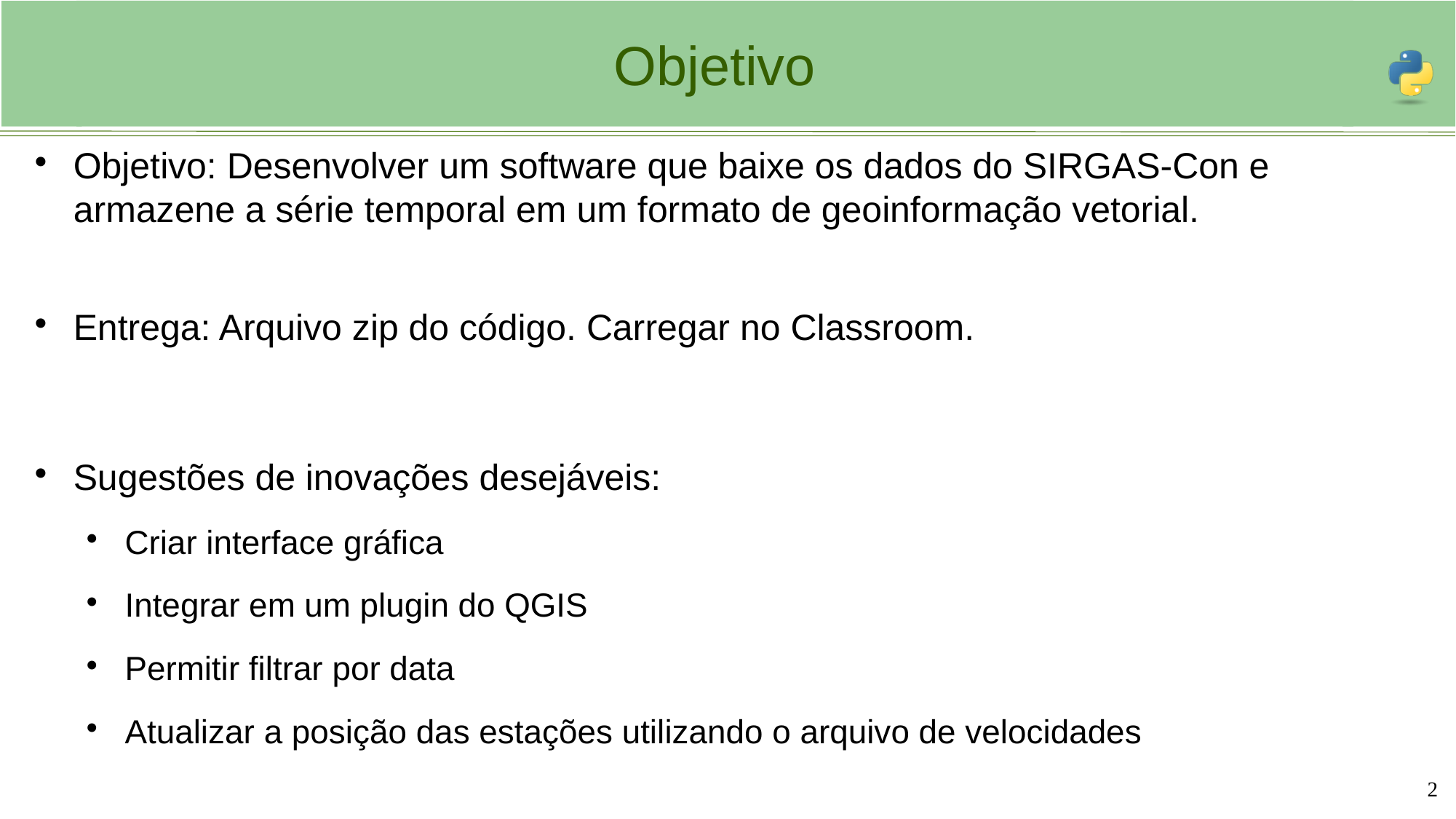

# Objetivo
Objetivo: Desenvolver um software que baixe os dados do SIRGAS-Con e armazene a série temporal em um formato de geoinformação vetorial.
Entrega: Arquivo zip do código. Carregar no Classroom.

Sugestões de inovações desejáveis:
Criar interface gráfica
Integrar em um plugin do QGIS
Permitir filtrar por data
Atualizar a posição das estações utilizando o arquivo de velocidades
2